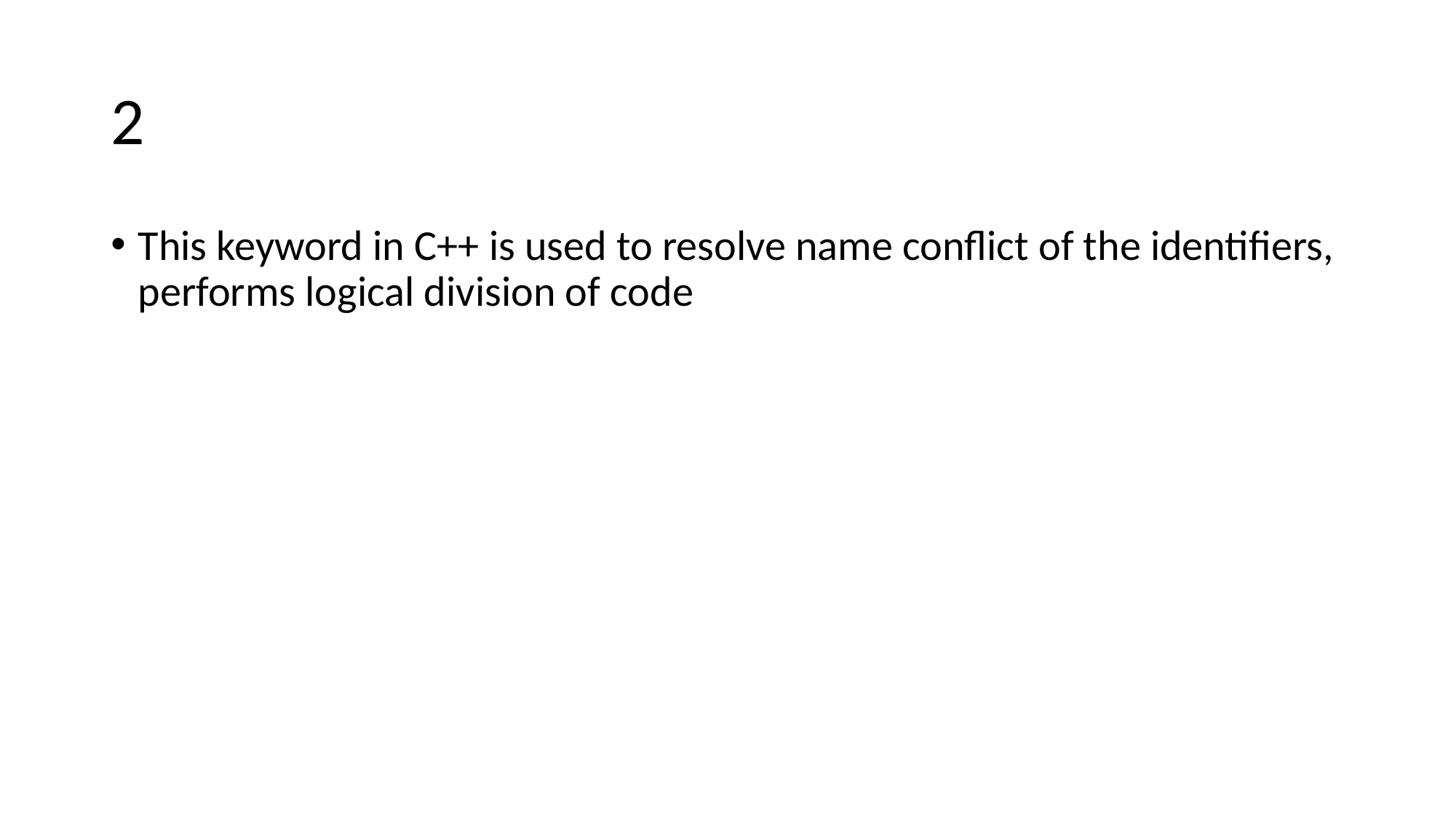

# 2
This keyword in C++ is used to resolve name conflict of the identifiers, performs logical division of code